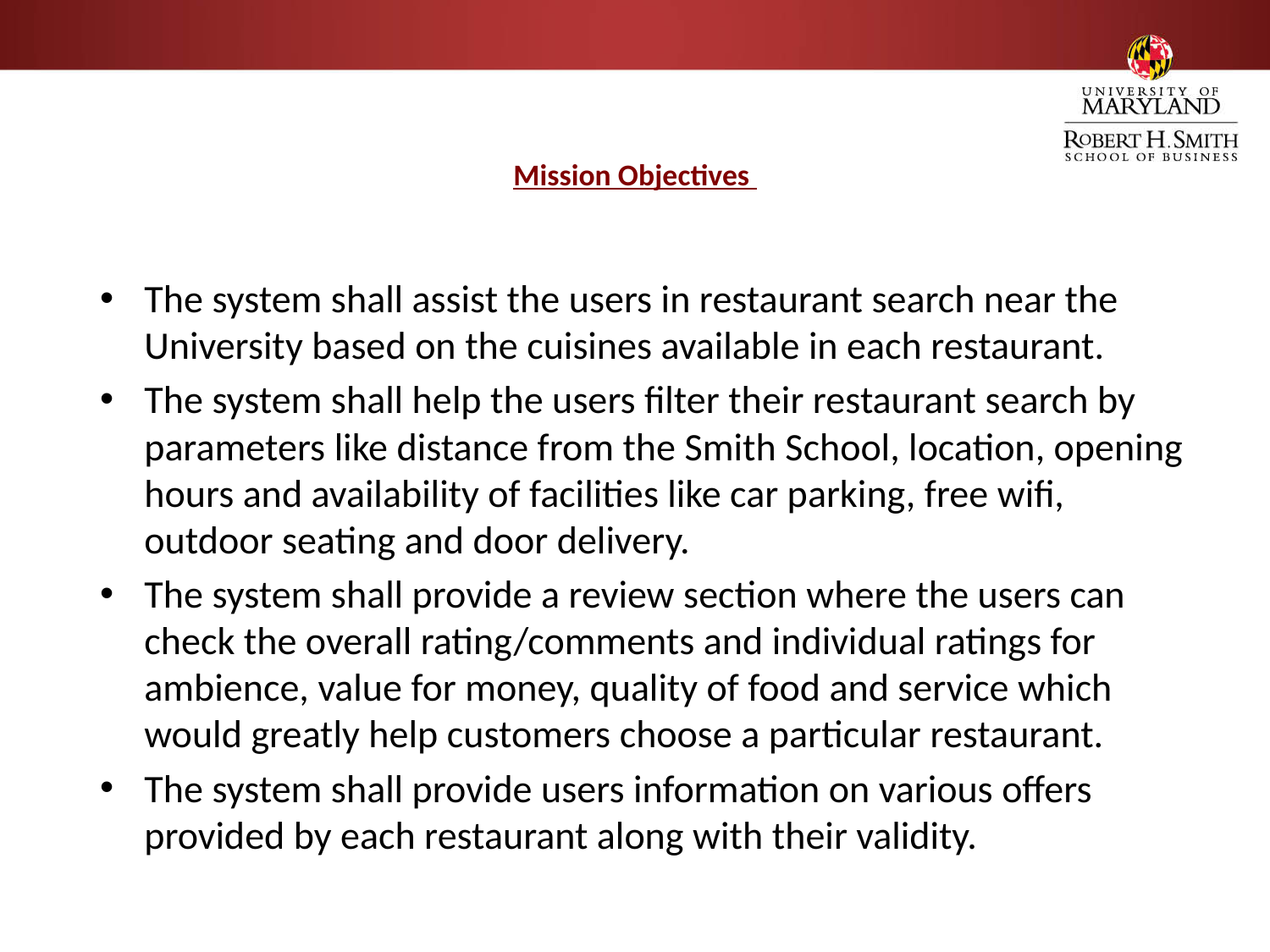

# Mission Objectives

The system shall assist the users in restaurant search near the University based on the cuisines available in each restaurant.
The system shall help the users filter their restaurant search by parameters like distance from the Smith School, location, opening hours and availability of facilities like car parking, free wifi, outdoor seating and door delivery.
The system shall provide a review section where the users can check the overall rating/comments and individual ratings for ambience, value for money, quality of food and service which would greatly help customers choose a particular restaurant.
The system shall provide users information on various offers provided by each restaurant along with their validity.